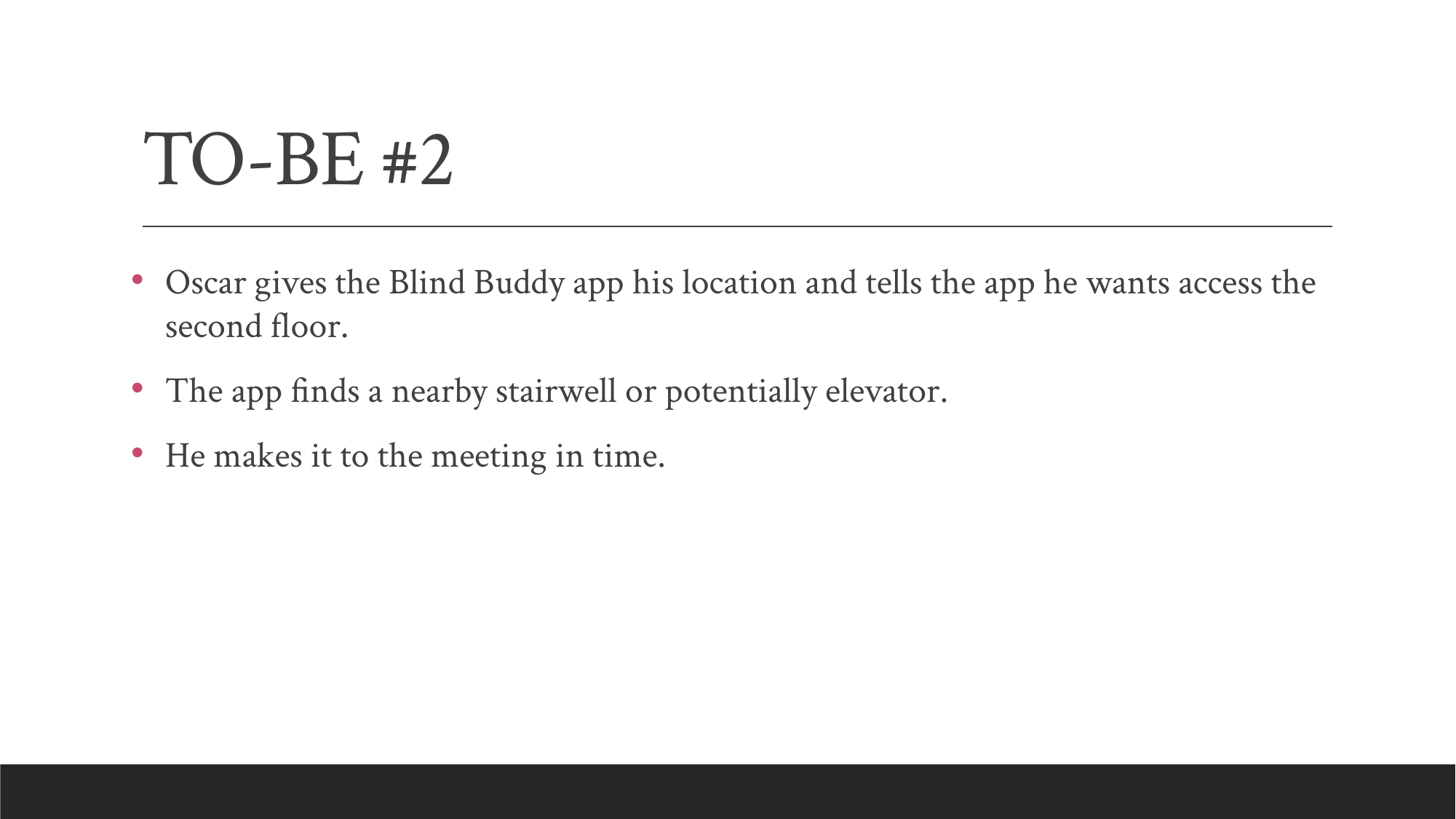

# TO-BE #2
Oscar gives the Blind Buddy app his location and tells the app he wants access the second floor.
The app finds a nearby stairwell or potentially elevator.
He makes it to the meeting in time.